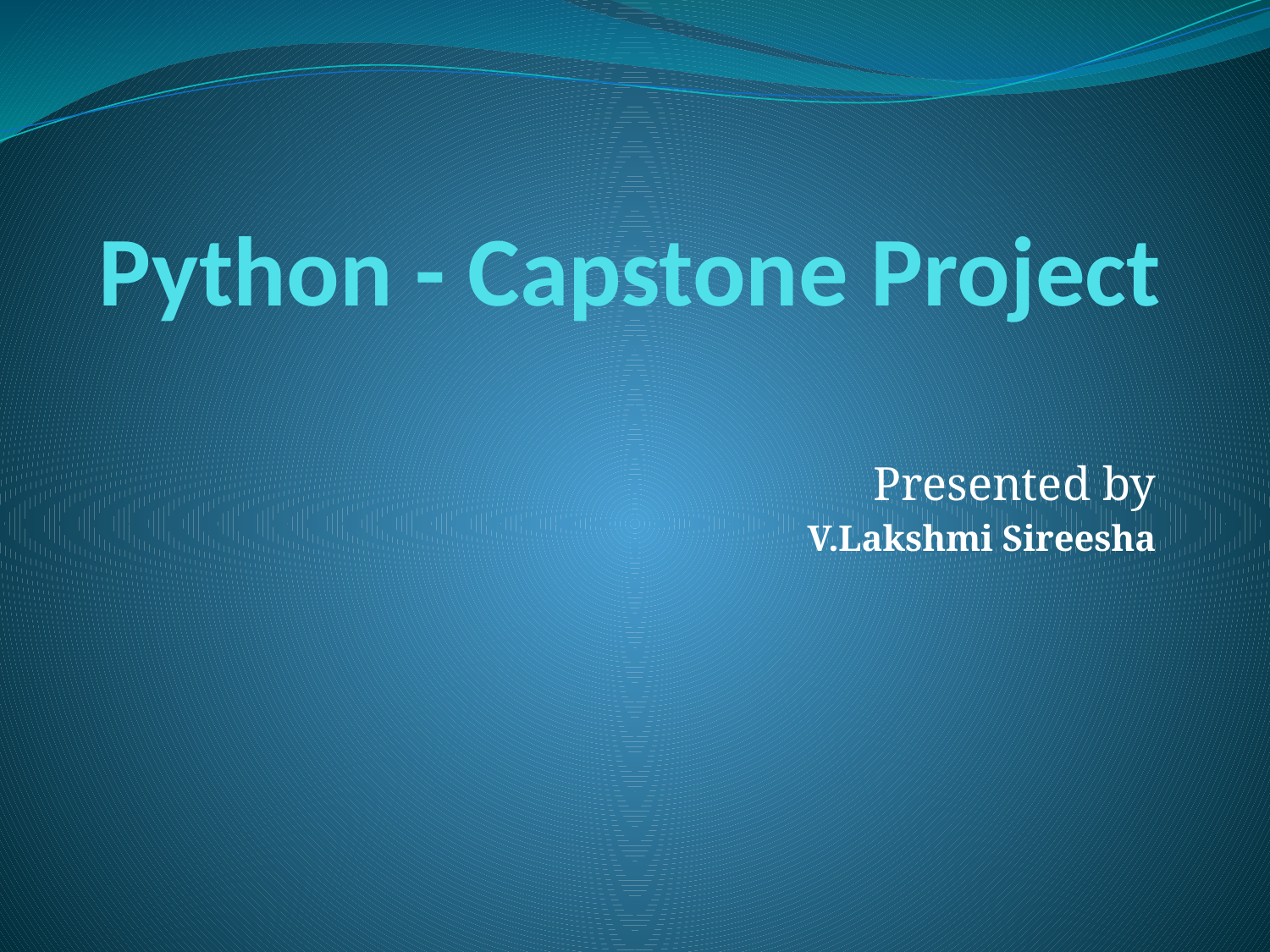

# Python - Capstone Project
                                Presented by
                                                              V.Lakshmi Sireesha